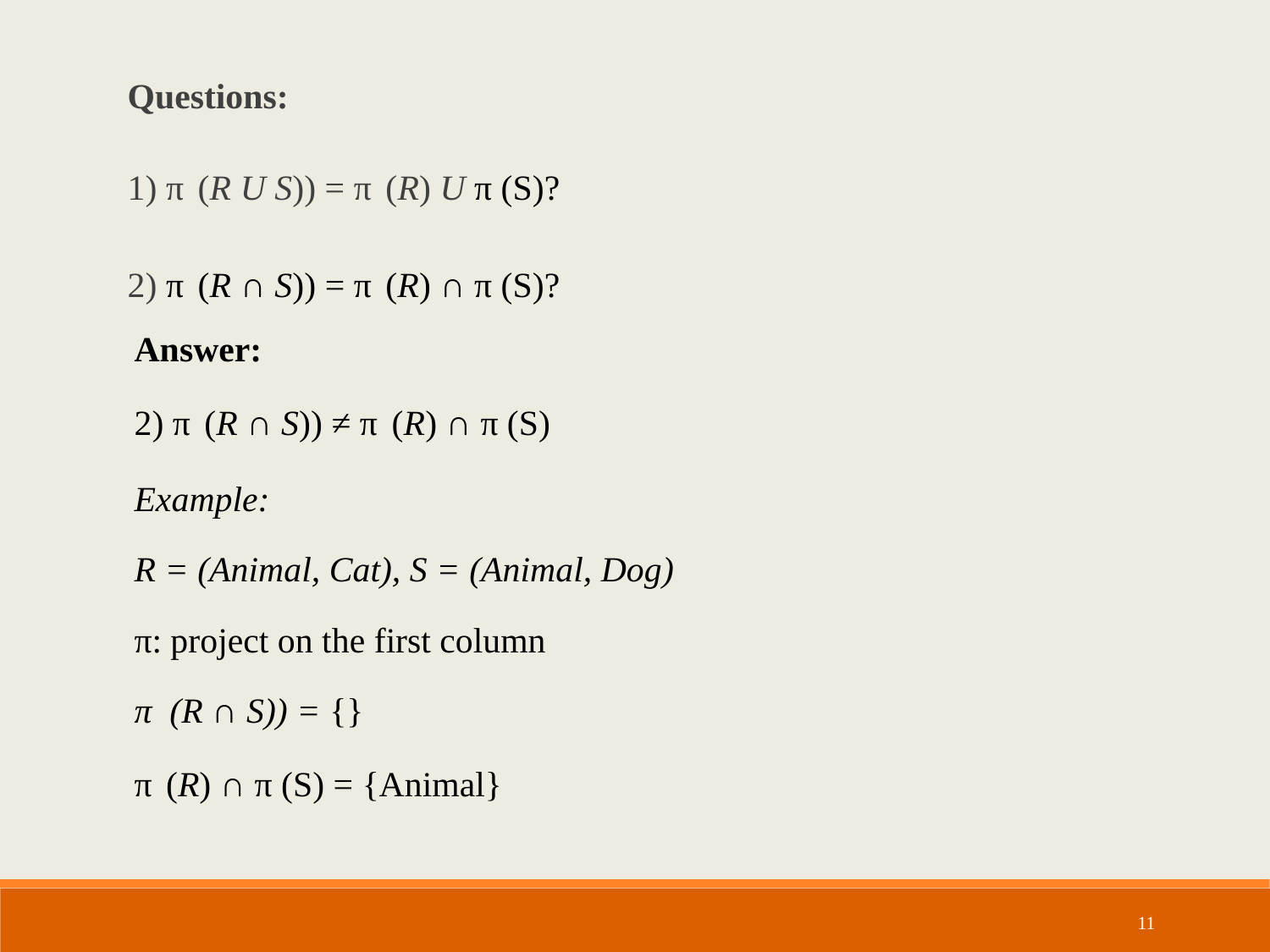

Questions:
1) π  (R U S)) = π  (R) U π (S)?
2) π  (R ∩ S)) = π  (R) ∩ π (S)?

Answer:
2) π  (R ∩ S)) ≠ π  (R) ∩ π (S)
Example:
R = (Animal, Cat), S = (Animal, Dog)
π: project on the first column
π  (R ∩ S)) = {}
π  (R) ∩ π (S) = {Animal}

11